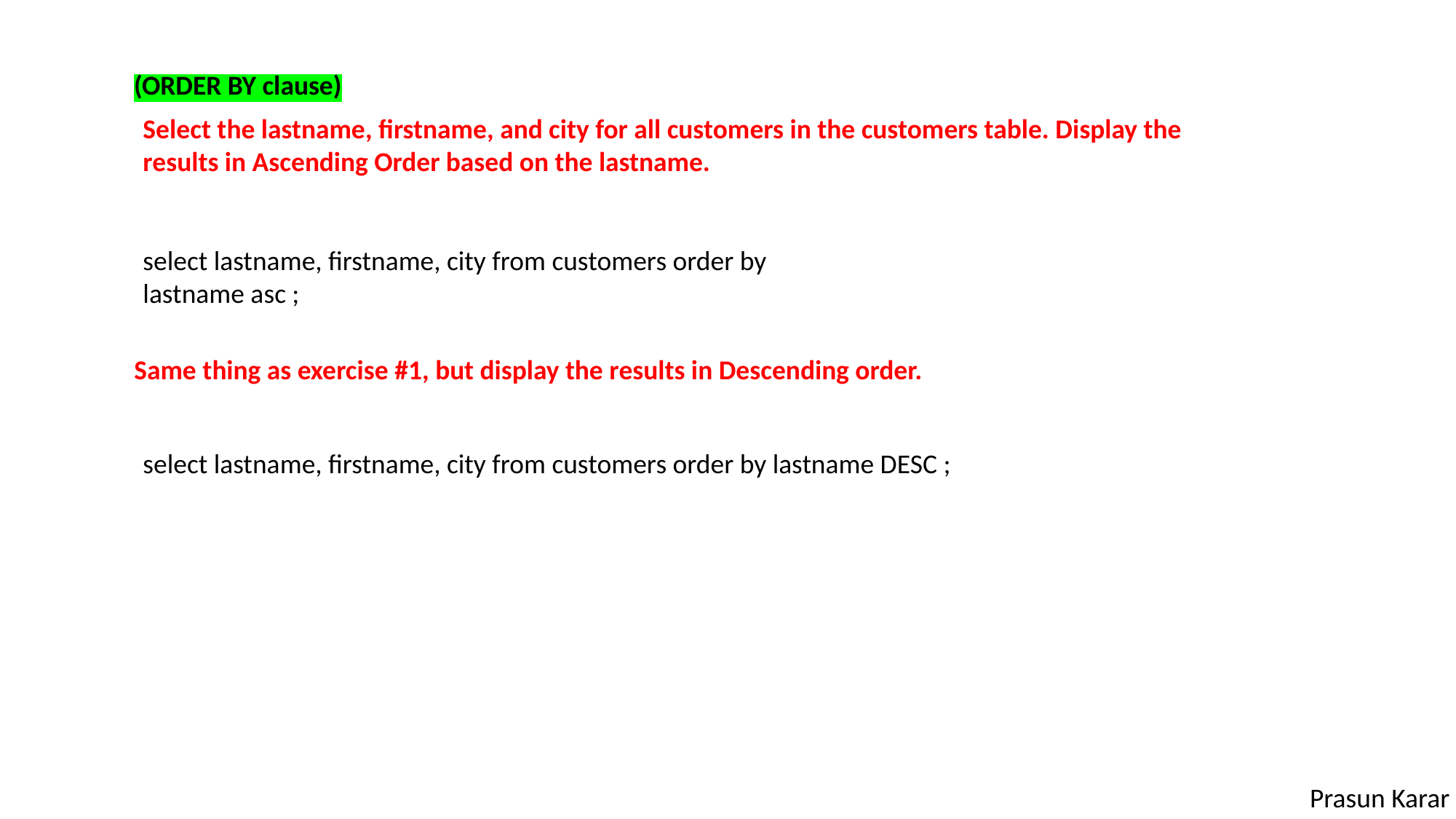

(ORDER BY clause)
Select the lastname, firstname, and city for all customers in the customers table. Display the
results in Ascending Order based on the lastname.
select lastname, firstname, city from customers order by lastname asc ;
Same thing as exercise #1, but display the results in Descending order.
select lastname, firstname, city from customers order by lastname DESC ;
Prasun Karar